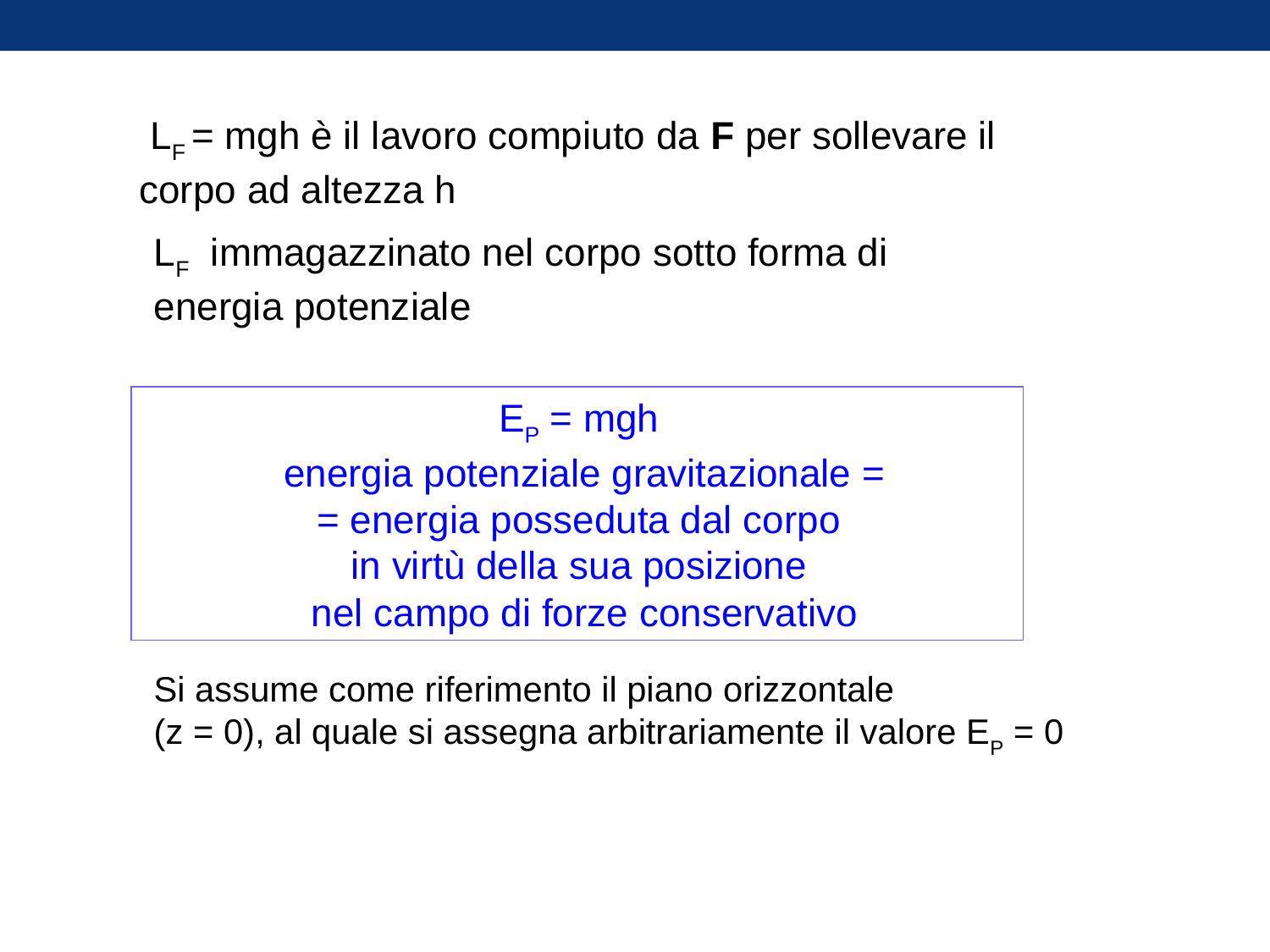

LF = mgh è il lavoro compiuto da F per sollevare il corpo ad altezza h
LF  immagazzinato nel corpo sotto forma di energia potenziale
EP = mgh
energia potenziale gravitazionale =
= energia posseduta dal corpo
in virtù della sua posizione
nel campo di forze conservativo
Si assume come riferimento il piano orizzontale
(z = 0), al quale si assegna arbitrariamente il valore EP = 0